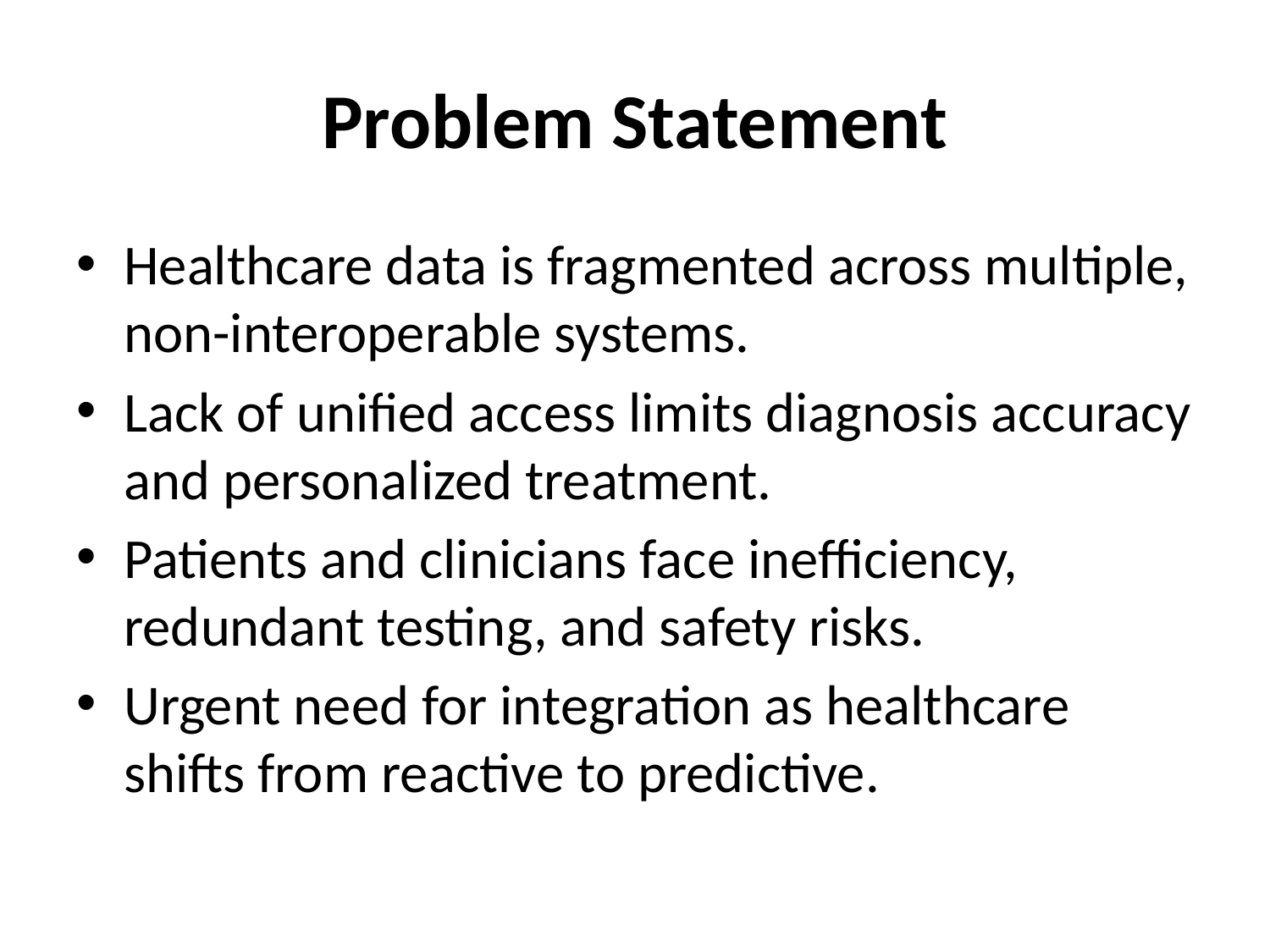

# Problem Statement
Healthcare data is fragmented across multiple, non-interoperable systems.
Lack of unified access limits diagnosis accuracy and personalized treatment.
Patients and clinicians face inefficiency, redundant testing, and safety risks.
Urgent need for integration as healthcare shifts from reactive to predictive.